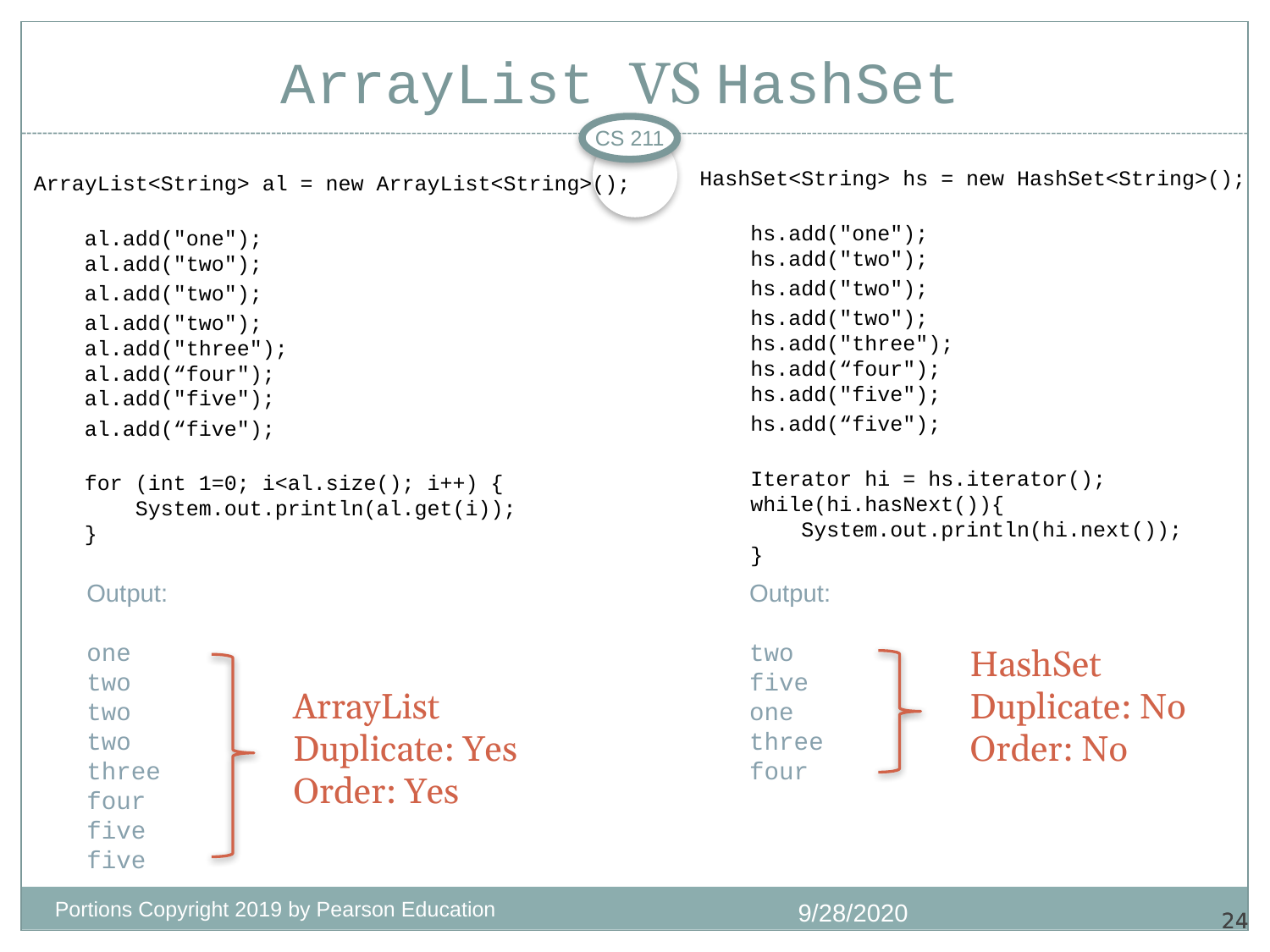

# ArrayList VS HashSet
CS 211
HashSet<String> hs = new HashSet<String>();
    hs.add("one");
    hs.add("two");
    hs.add("two");
    hs.add("two");
    hs.add("three");
    hs.add(“four");
    hs.add("five");
    hs.add(“five");
    Iterator hi = hs.iterator();
    while(hi.hasNext()){
        System.out.println(hi.next());
    }

ArrayList<String> al = new ArrayList<String>();
    al.add("one");
    al.add("two");
    al.add("two");
    al.add("two");
    al.add("three");
    al.add(“four");
    al.add("five");
    al.add(“five");
    for (int 1=0; i<al.size(); i++) {
        System.out.println(al.get(i));
    }

Output:

one
two
two
two
three
four
five
five
Output:

two
five
one
three
four
HashSet
Duplicate: No
Order: No

ArrayList
Duplicate: Yes
Order: Yes
Portions Copyright 2019 by Pearson Education
9/28/2020